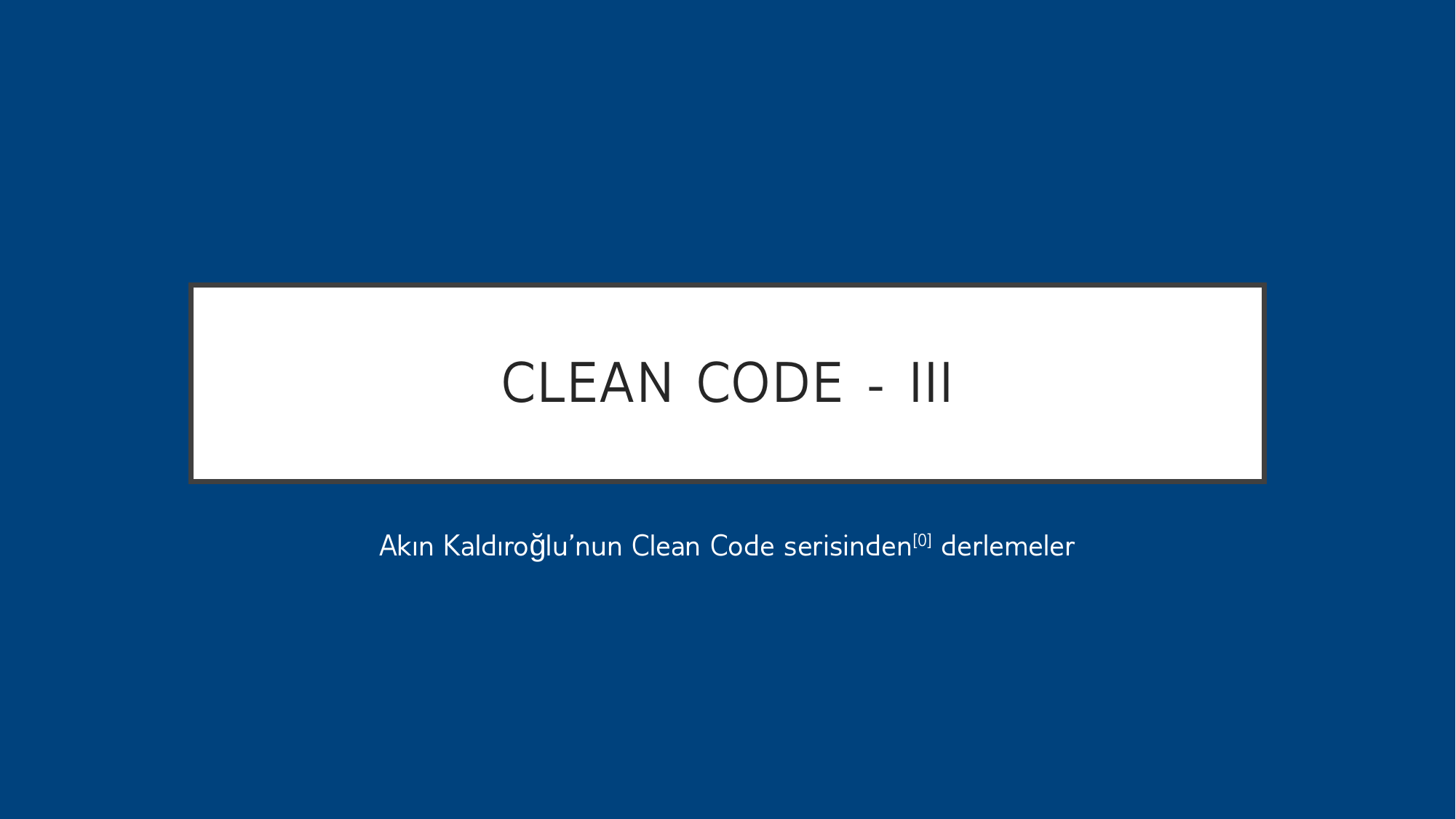

# Clean code - III
Akın Kaldıroğlu’nun Clean Code serisinden[0] derlemeler